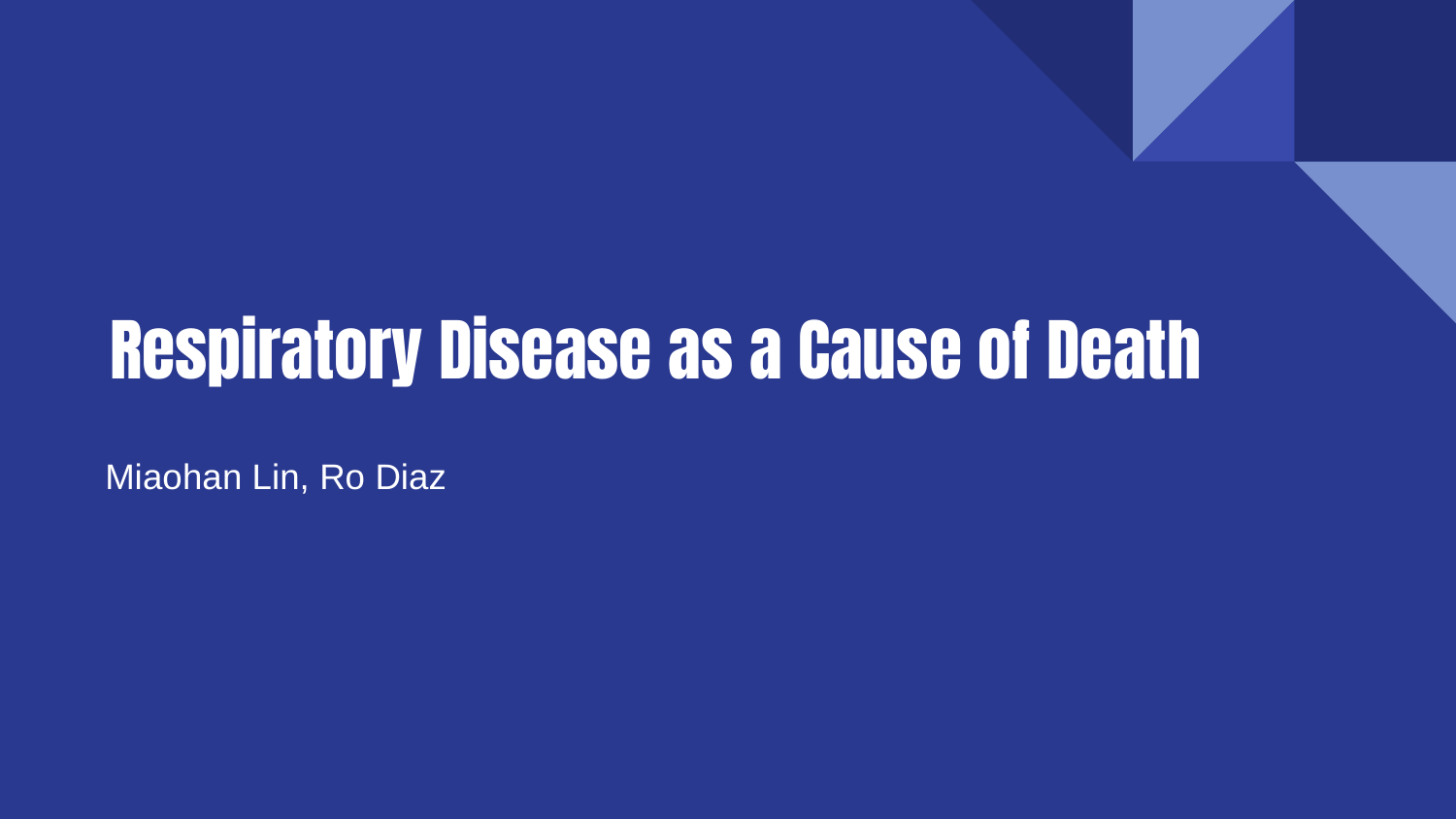

# Respiratory Disease as a Cause of Death
Miaohan Lin, Ro Diaz